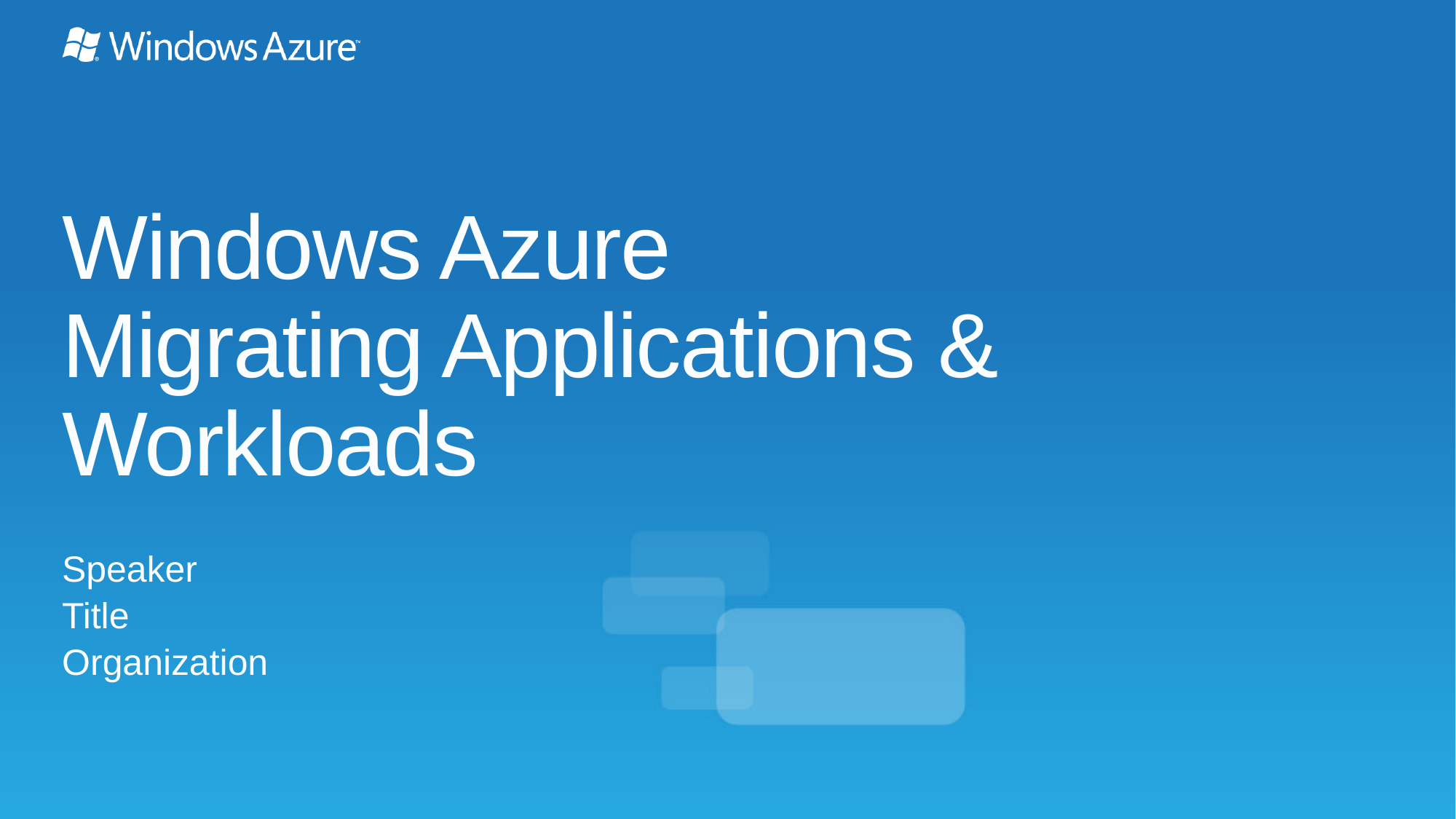

# Windows Azure Migrating Applications & Workloads
Speaker
Title
Organization